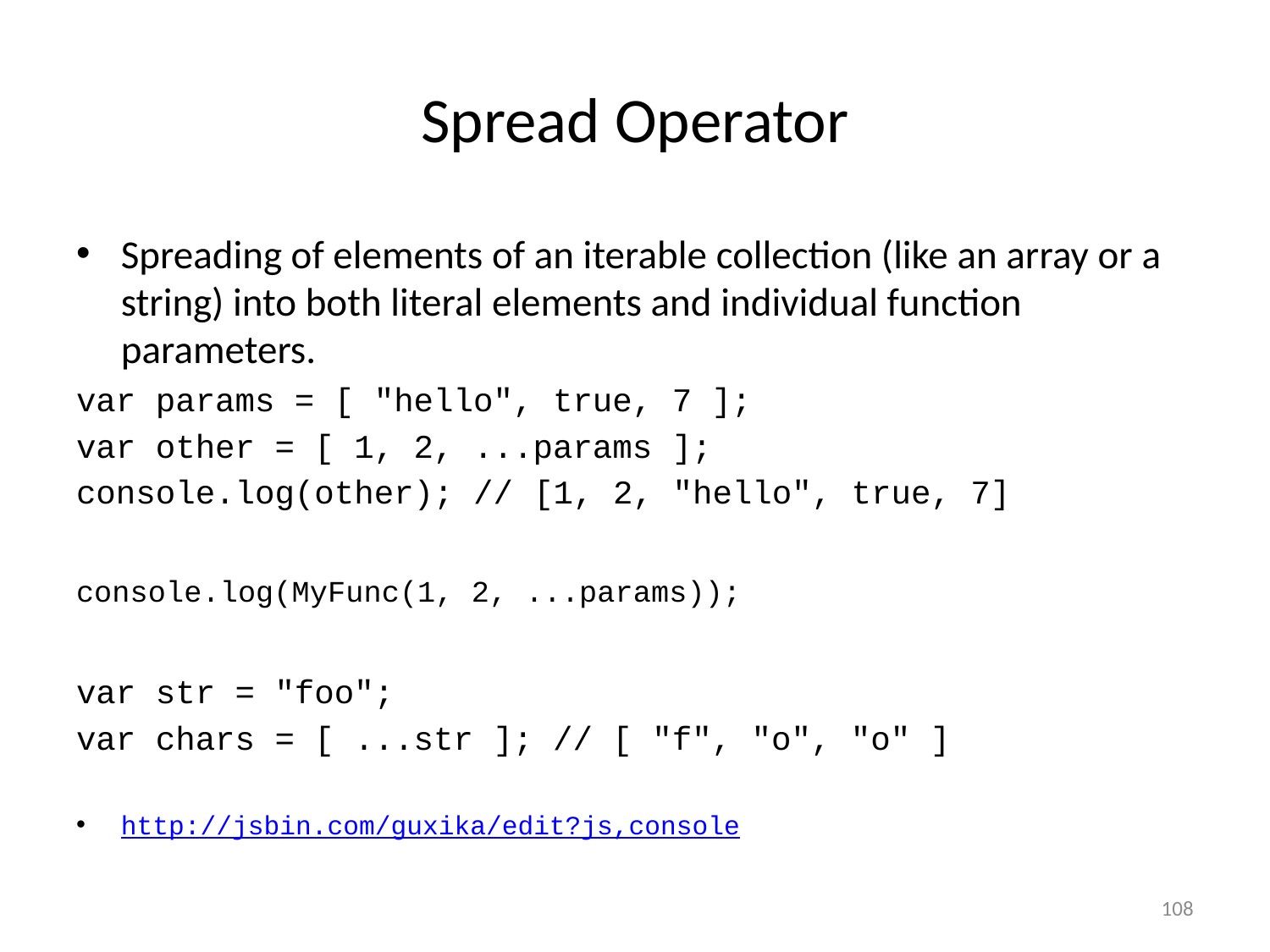

# Spread Operator
Spreading of elements of an iterable collection (like an array or a string) into both literal elements and individual function parameters.
var params = [ "hello", true, 7 ];
var other = [ 1, 2, ...params ];
console.log(other); // [1, 2, "hello", true, 7]

console.log(MyFunc(1, 2, ...params));

var str = "foo";
var chars = [ ...str ]; // [ "f", "o", "o" ]

http://jsbin.com/guxika/edit?js,console
108